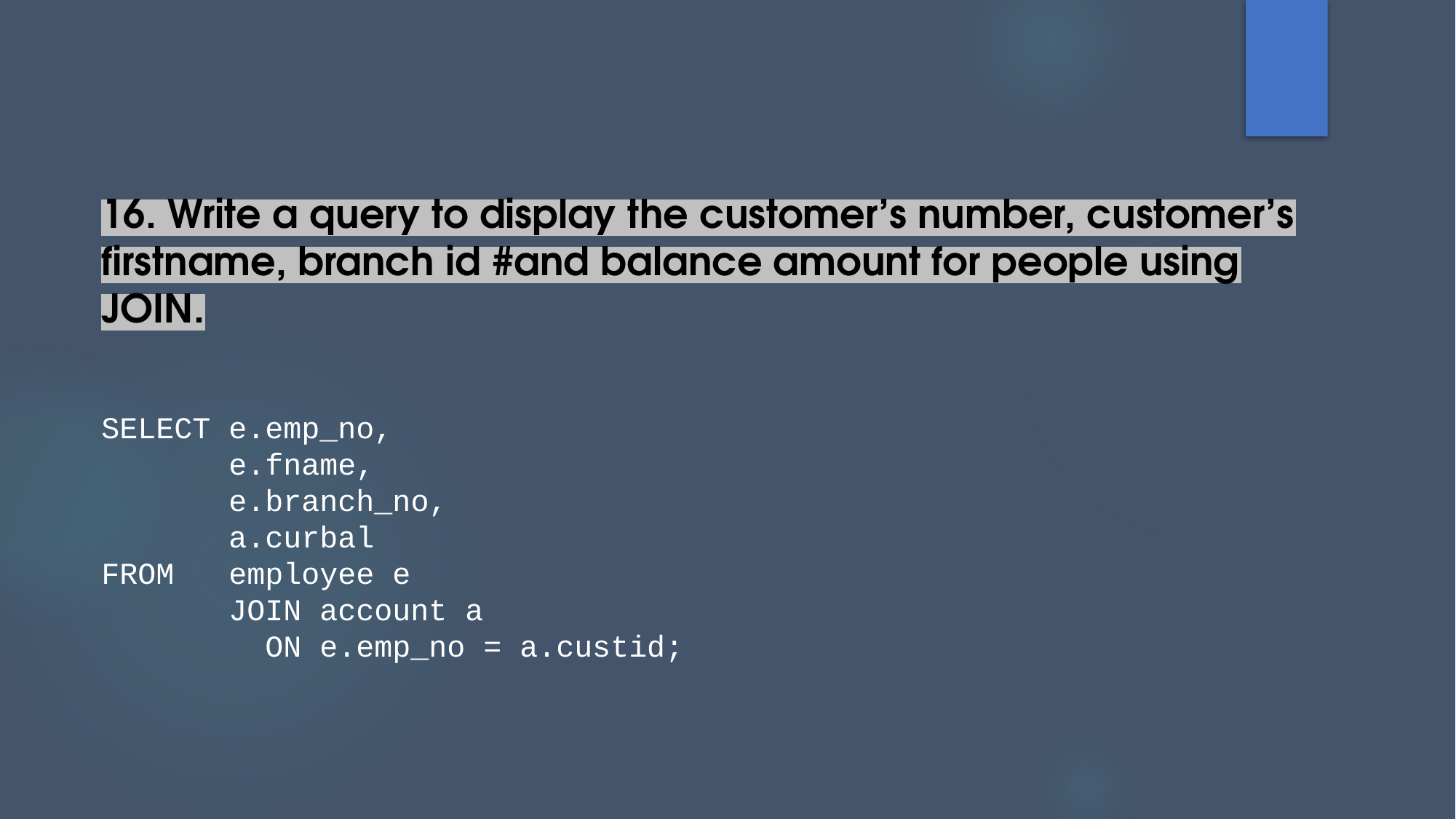

16. Write a query to display the customer’s number, customer’s firstname, branch id #and balance amount for people using JOIN.

SELECT e.emp_no,
       e.fname,
       e.branch_no,
       a.curbal
FROM   employee e
       JOIN account a
         ON e.emp_no = a.custid;